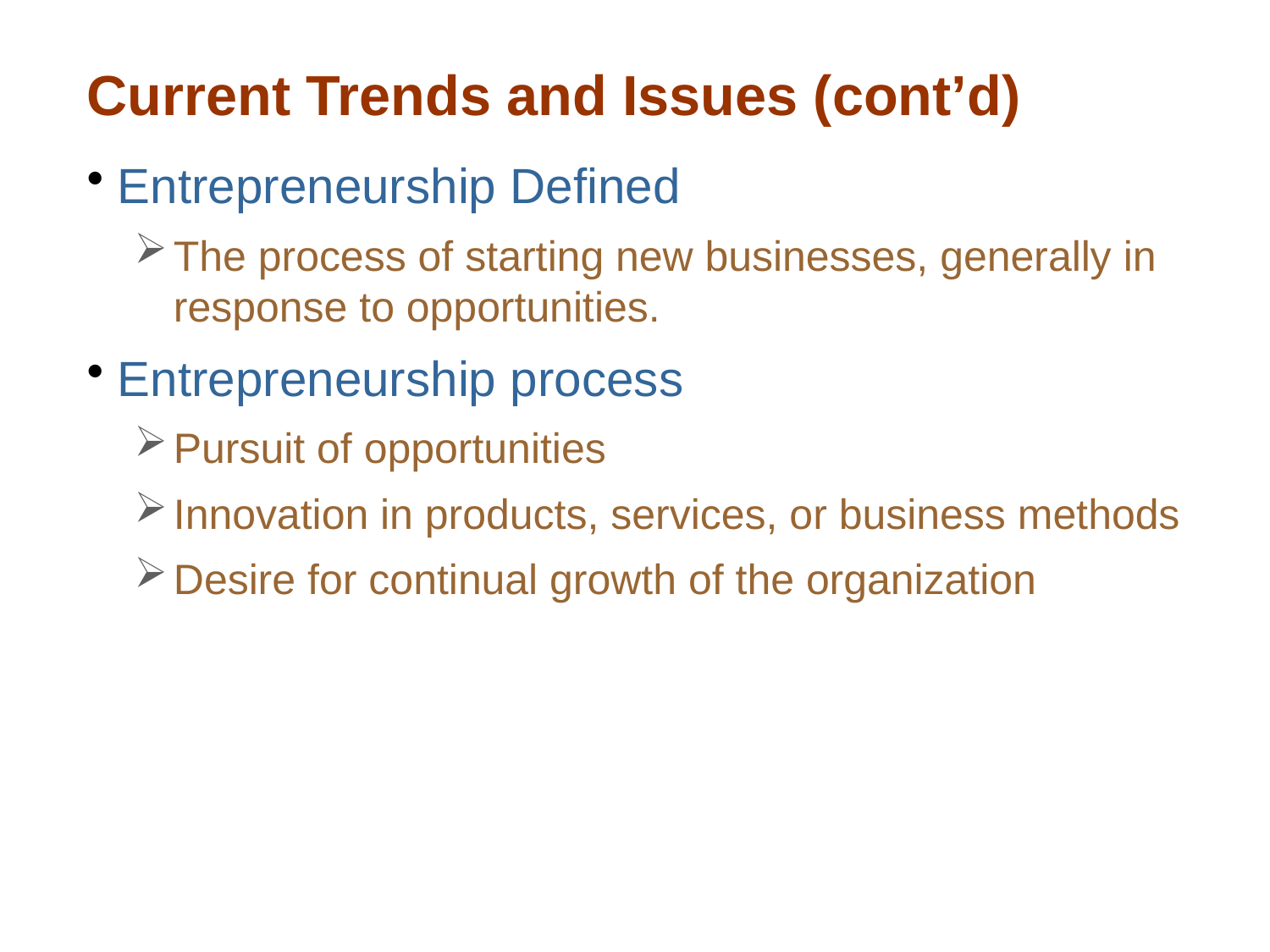

# Current Trends and Issues (cont’d)
Entrepreneurship Defined
The process of starting new businesses, generally in response to opportunities.
Entrepreneurship process
Pursuit of opportunities
Innovation in products, services, or business methods
Desire for continual growth of the organization